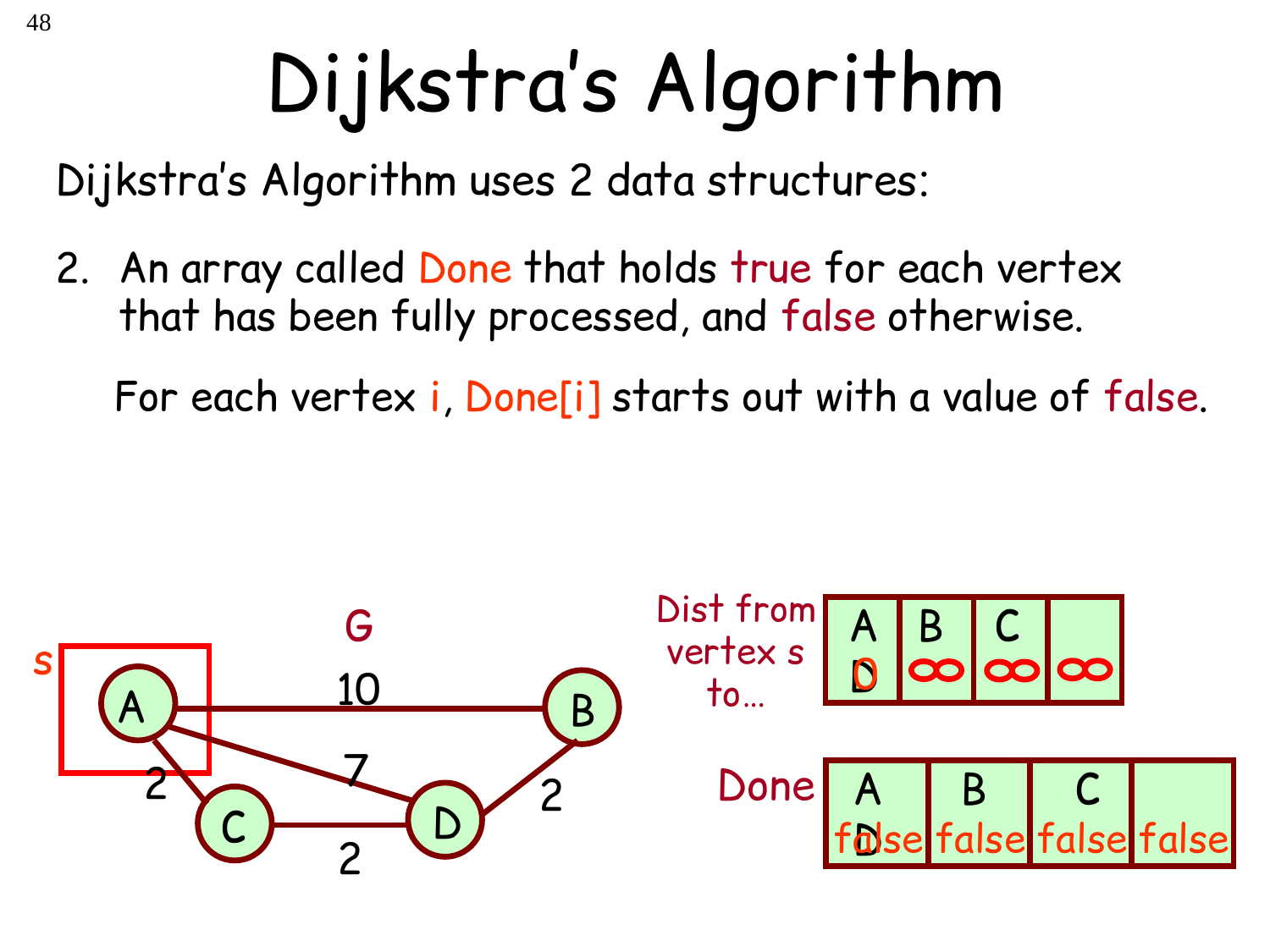

48
Dijkstra’s Algorithm
Dijkstra’s Algorithm uses 2 data structures:

An array called Done that holds true for each vertex that has been fully processed, and false otherwise.
For each vertex i, Done[i] starts out with a value of false.
Dist from vertex s to…
G
10

A
B
2
2

D
C
2
A   B    C    D

s
0

7
Done
A      B       C      D

false false false false